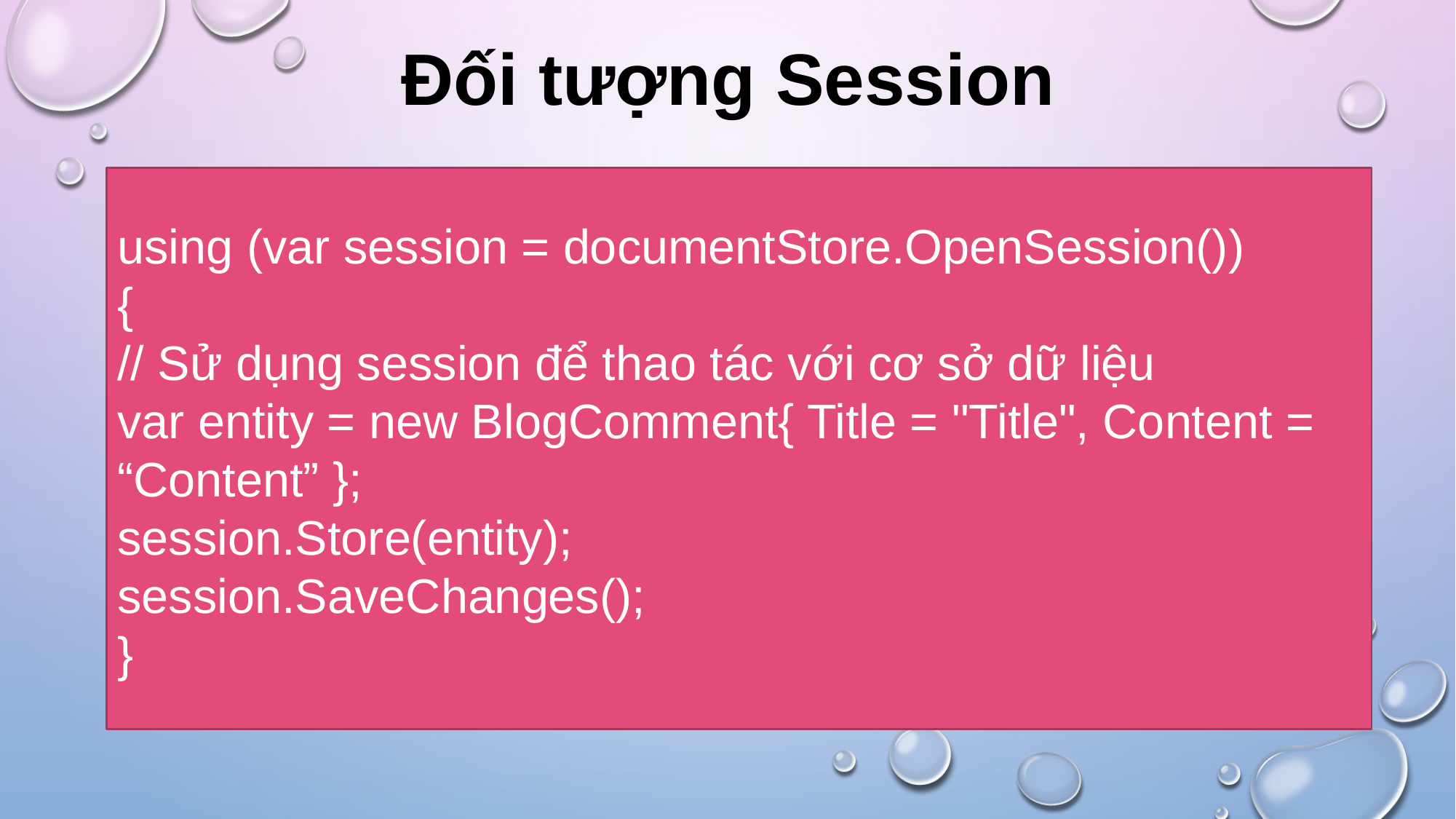

Đối tượng Session
using (var session = documentStore.OpenSession())
{
// Sử dụng session để thao tác với cơ sở dữ liệu
var entity = new BlogComment{ Title = "Title", Content = “Content” };
session.Store(entity);
session.SaveChanges();
}